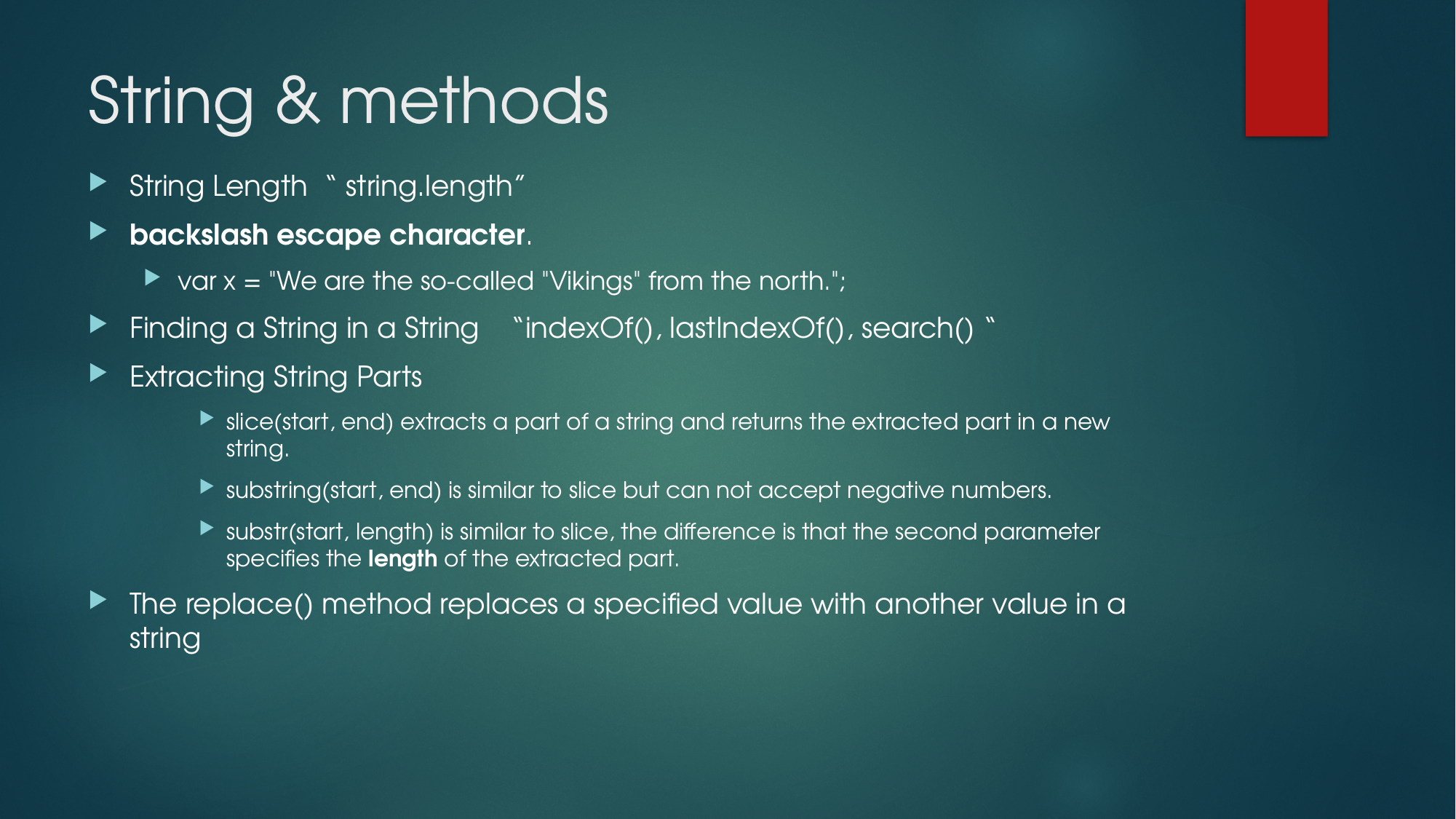

# String & methods
String Length  “ string.length”
backslash escape character.
var x = "We are the so-called "Vikings" from the north.";
Finding a String in a String    “indexOf(), lastIndexOf(), search() “
Extracting String Parts
slice(start, end) extracts a part of a string and returns the extracted part in a new string.
substring(start, end) is similar to slice but can not accept negative numbers.
substr(start, length) is similar to slice, the difference is that the second parameter specifies the length of the extracted part.
The replace() method replaces a specified value with another value in a string